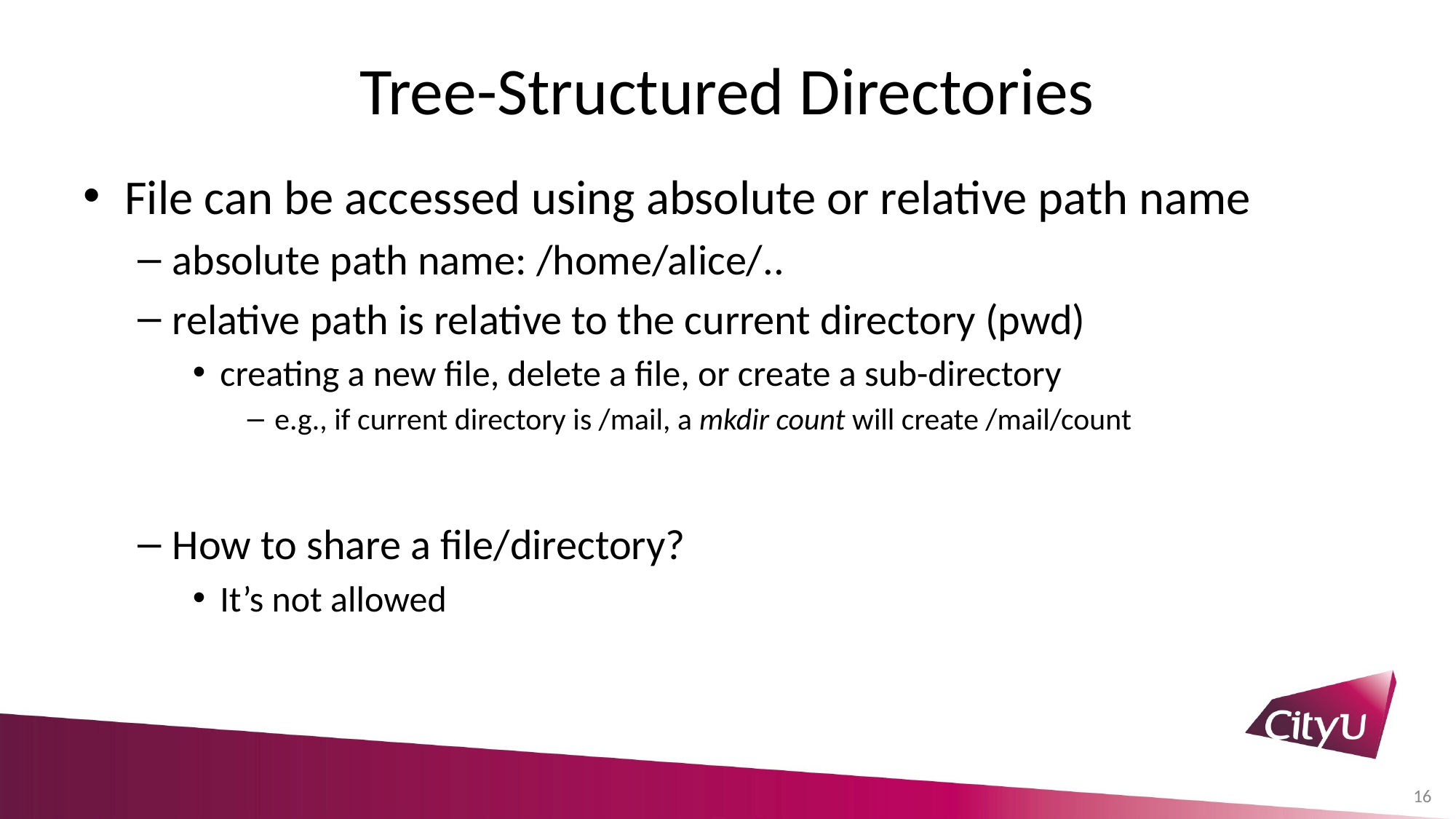

# Tree-Structured Directories
File can be accessed using absolute or relative path name
absolute path name: /home/alice/..
relative path is relative to the current directory (pwd)
creating a new file, delete a file, or create a sub-directory
e.g., if current directory is /mail, a mkdir count will create /mail/count

How to share a file/directory?
It’s not allowed
16